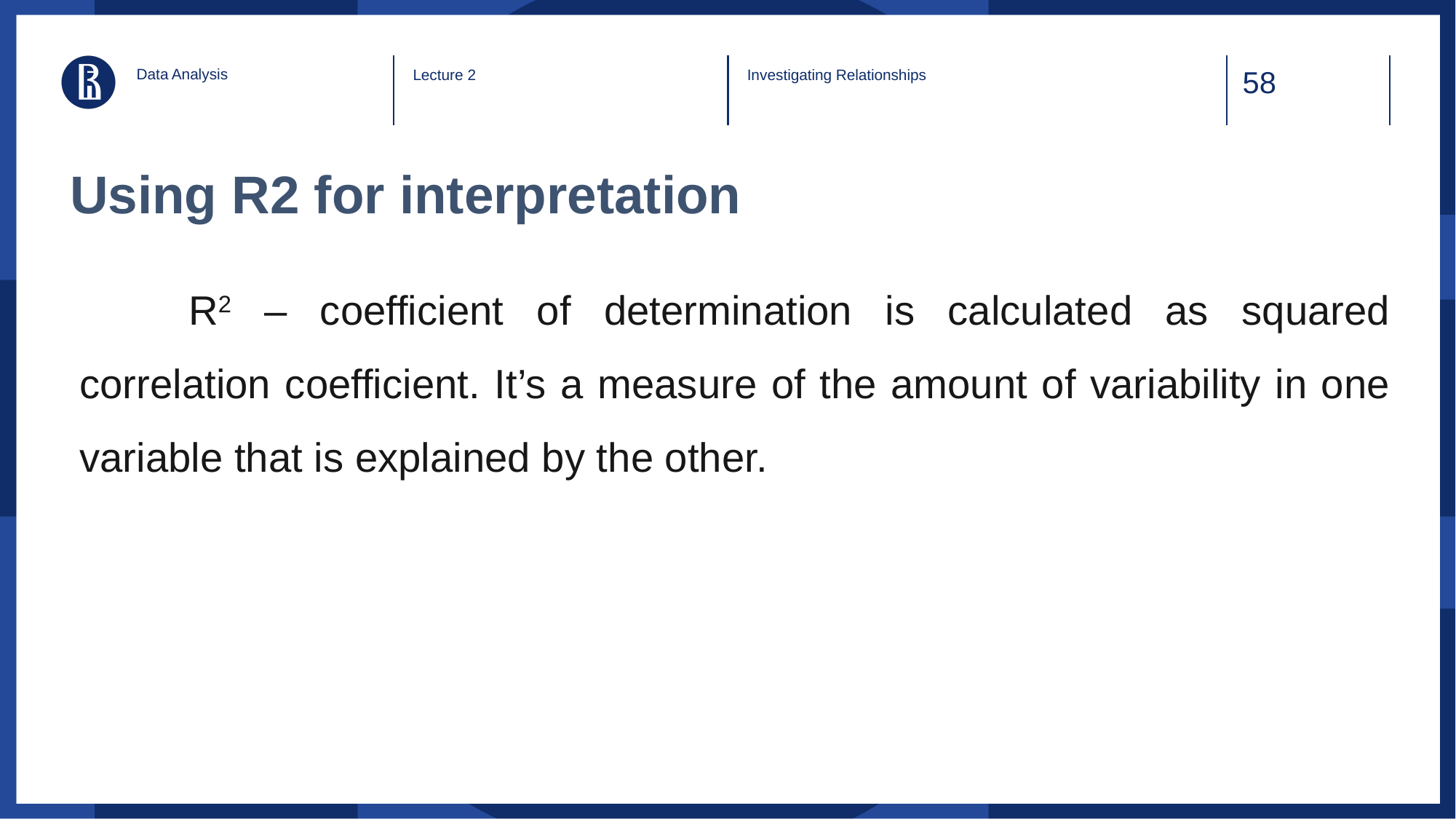

Data Analysis
Lecture 2
Investigating Relationships
# Using R2 for interpretation
	R2 – coefficient of determination is calculated as squared correlation coefficient. It’s a measure of the amount of variability in one variable that is explained by the other.